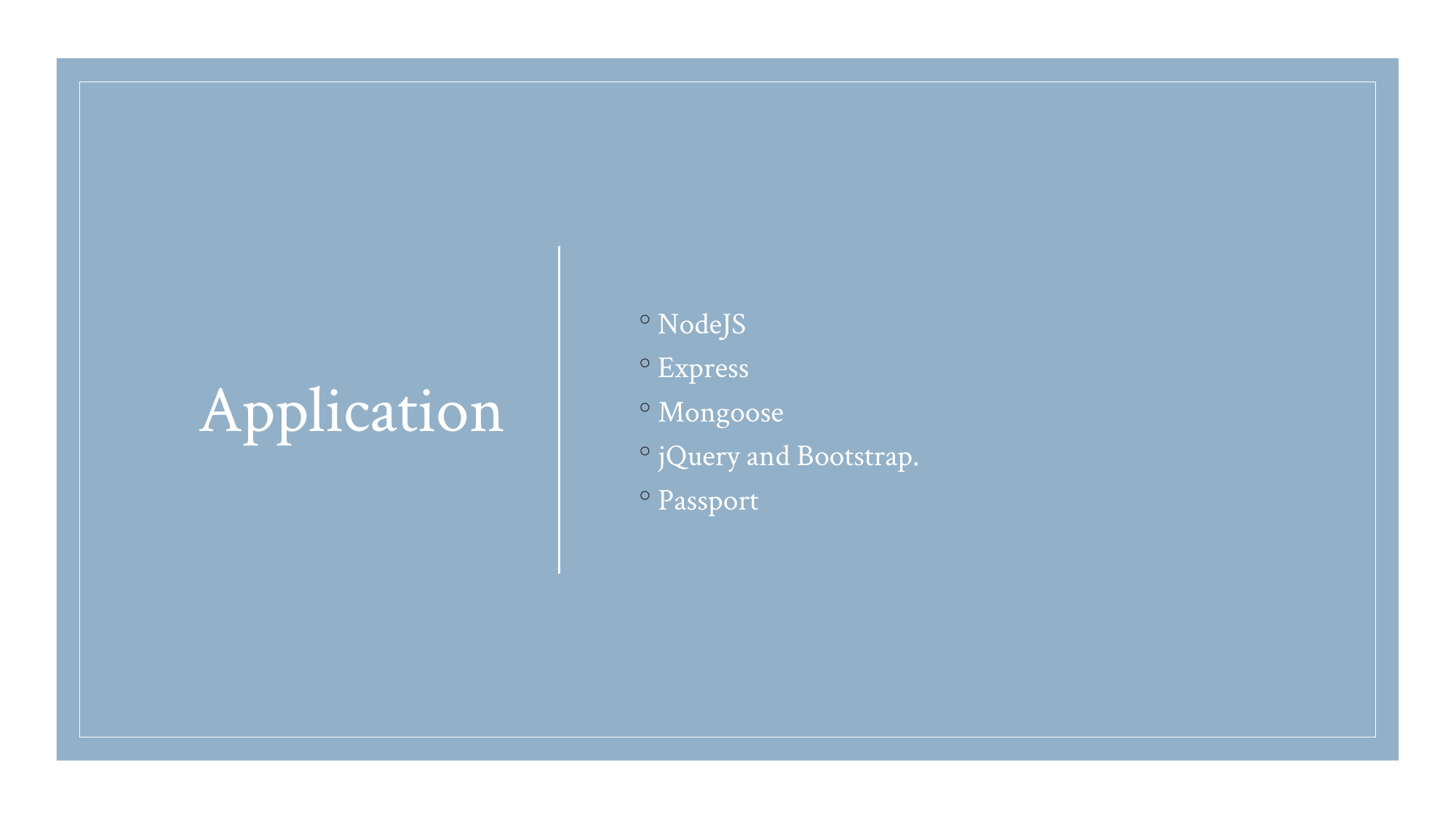

# Application
NodeJS
Express
Mongoose
jQuery and Bootstrap.
Passport